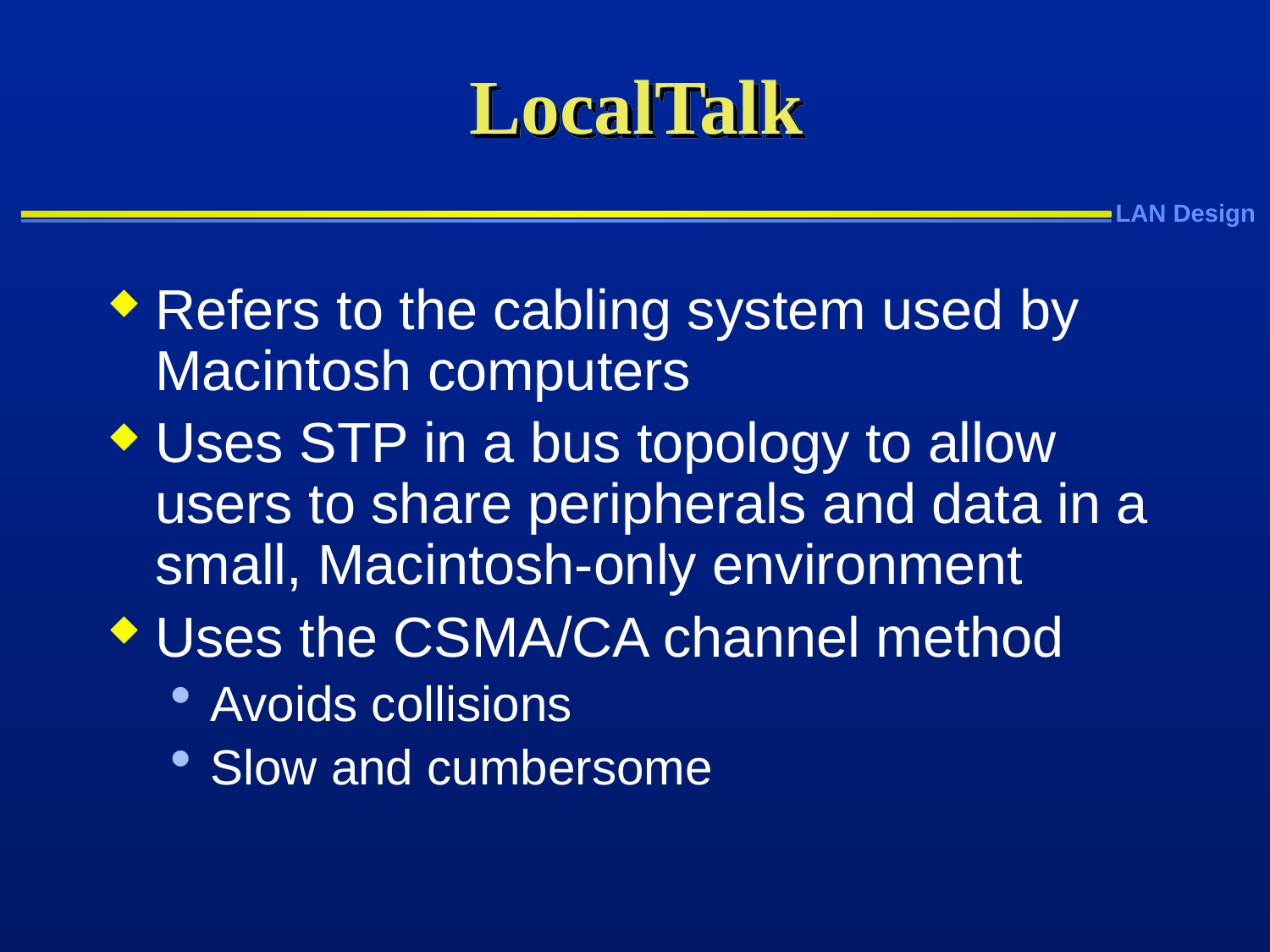

# LocalTalk
Refers to the cabling system used by Macintosh computers
Uses STP in a bus topology to allow users to share peripherals and data in a small, Macintosh-only environment
Uses the CSMA/CA channel method
Avoids collisions
Slow and cumbersome